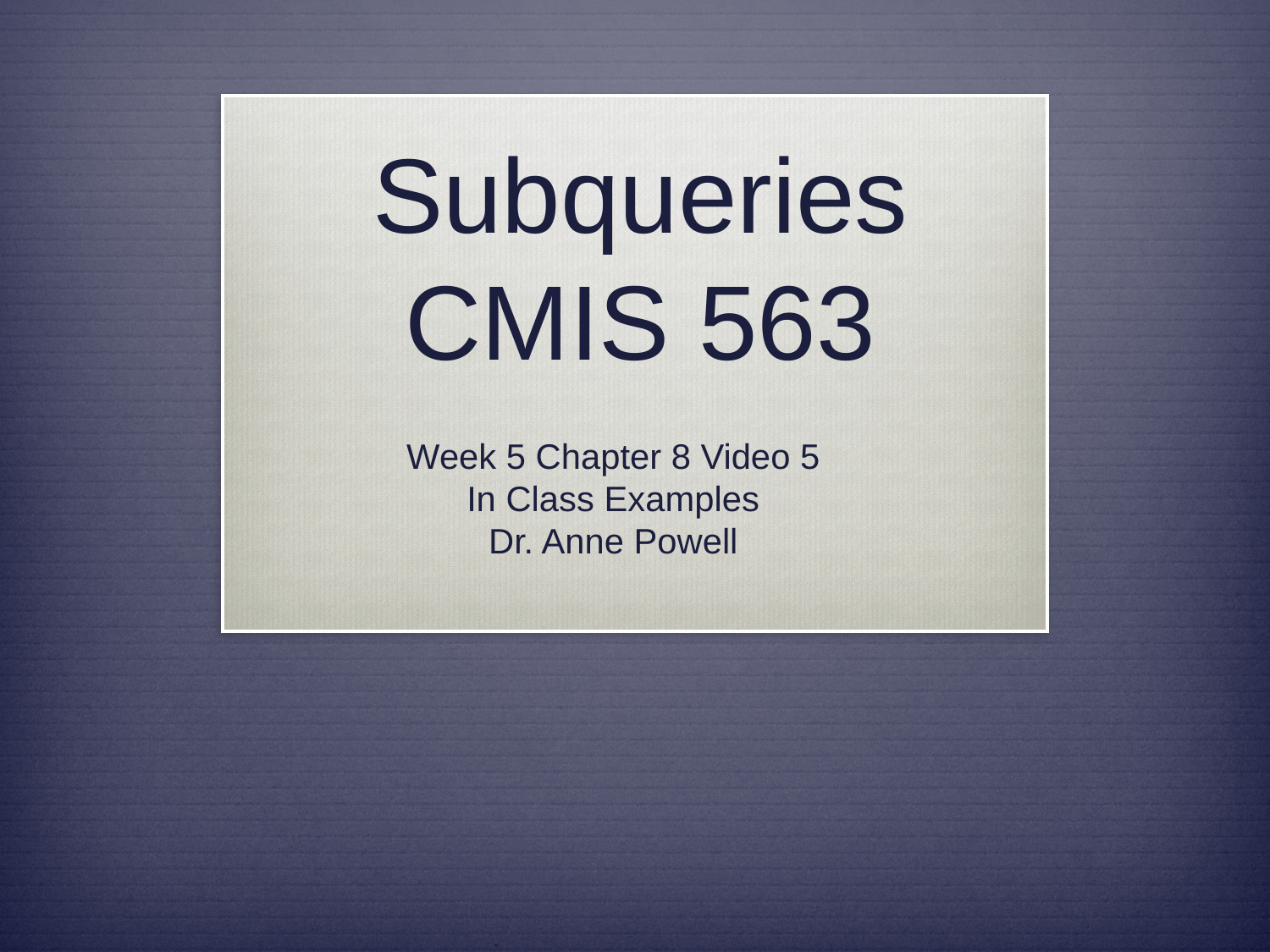

# Subqueries CMIS 563
Week 5 Chapter 8 Video 5
In Class Examples
Dr. Anne Powell